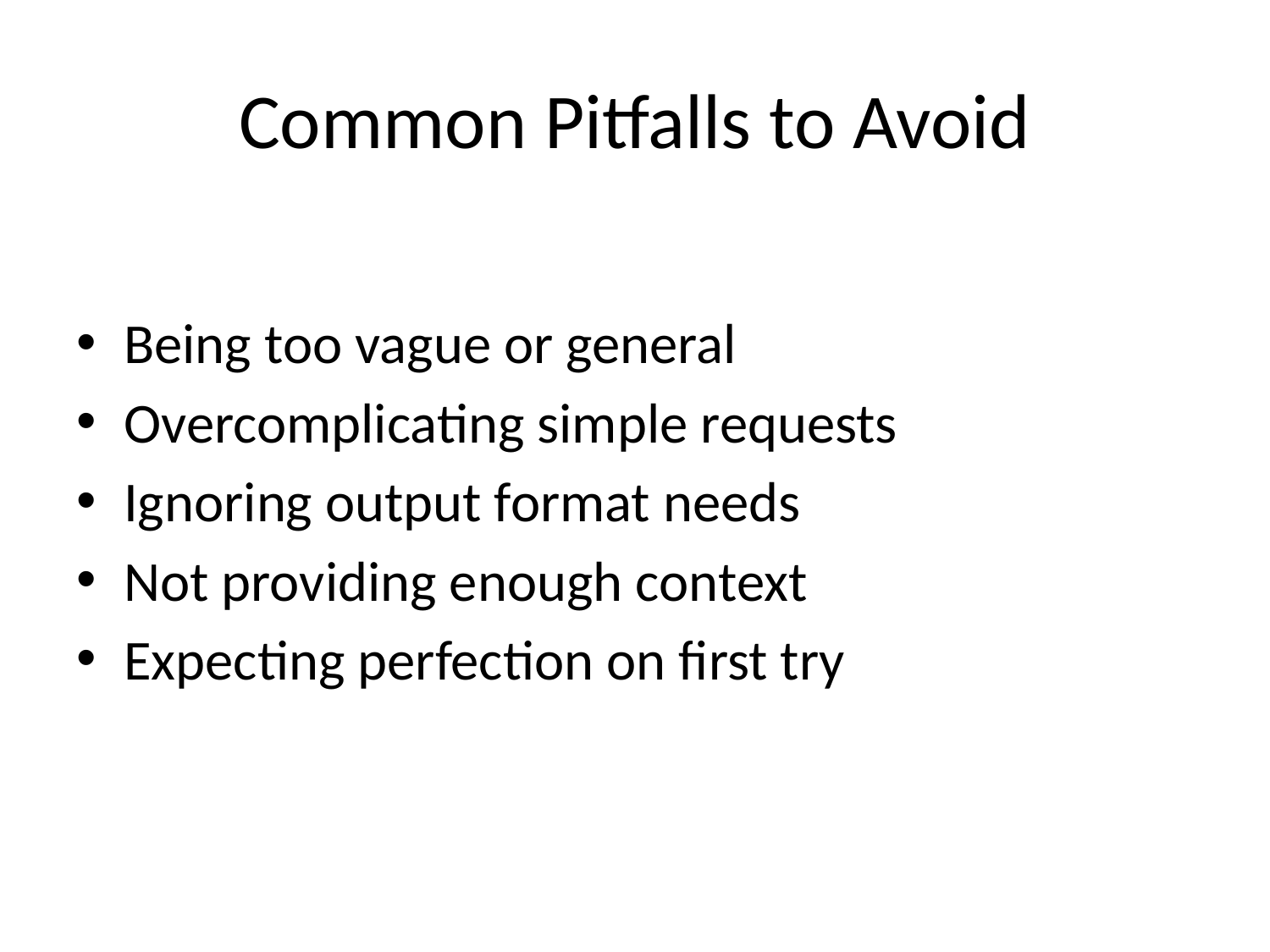

# Common Pitfalls to Avoid

Being too vague or general
Overcomplicating simple requests
Ignoring output format needs
Not providing enough context
Expecting perfection on first try